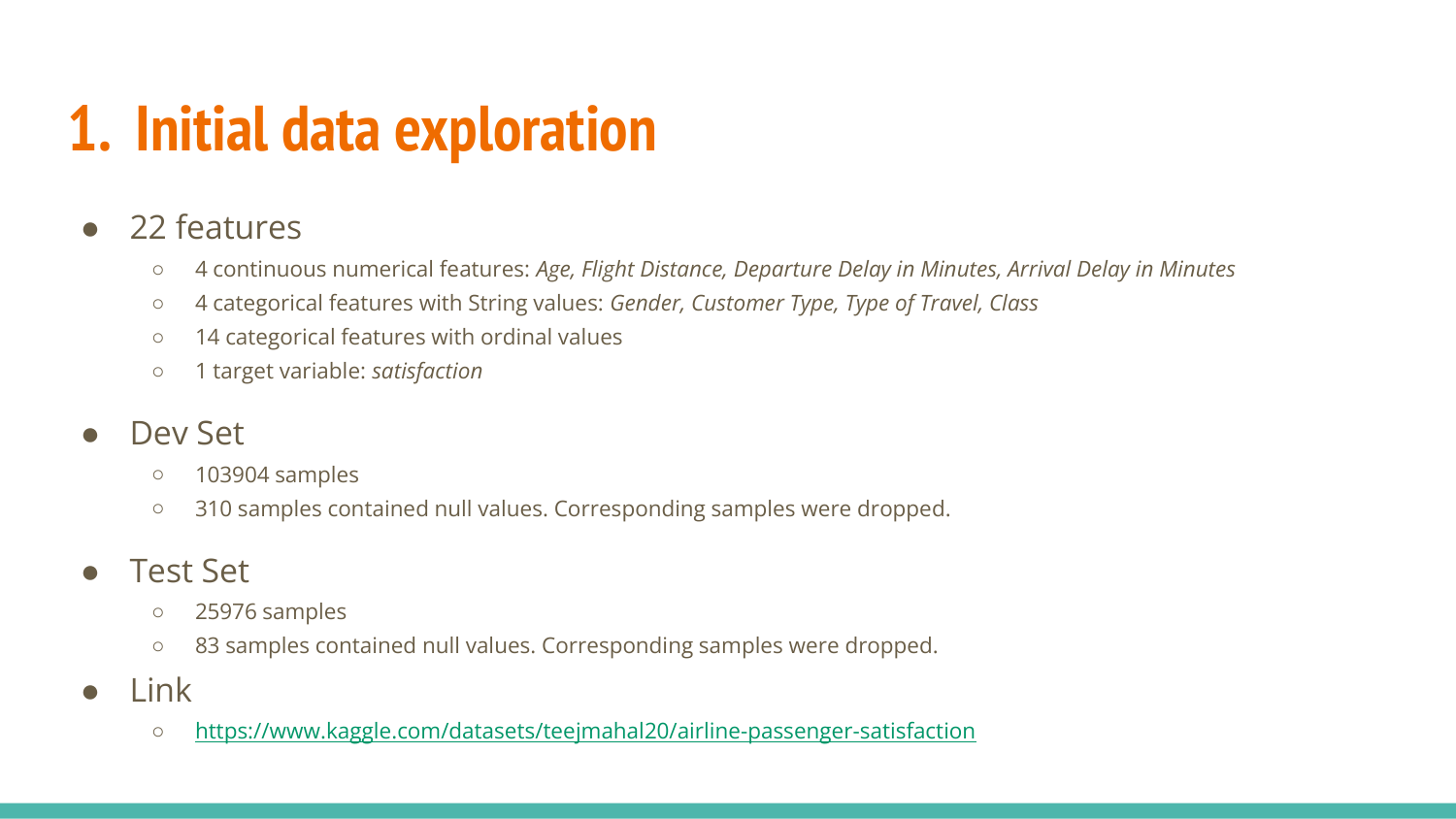

# Initial data exploration
22 features
4 continuous numerical features: Age, Flight Distance, Departure Delay in Minutes, Arrival Delay in Minutes
4 categorical features with String values: Gender, Customer Type, Type of Travel, Class
14 categorical features with ordinal values
1 target variable: satisfaction
Dev Set
103904 samples
310 samples contained null values. Corresponding samples were dropped.
Test Set
25976 samples
83 samples contained null values. Corresponding samples were dropped.
Link
https://www.kaggle.com/datasets/teejmahal20/airline-passenger-satisfaction